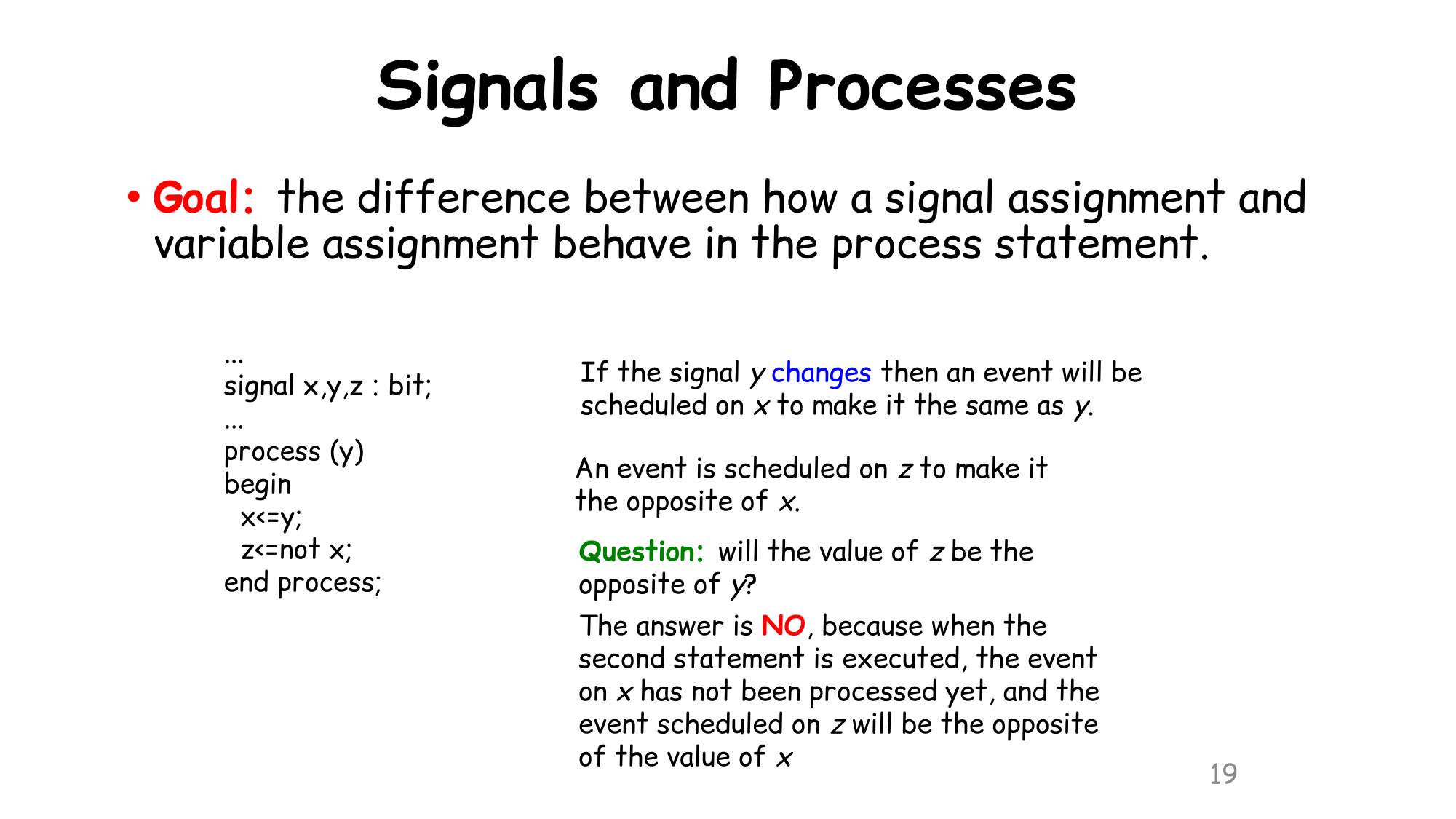

# Signals and Processes
Goal: the difference between how a signal assignment and variable assignment behave in the process statement.
...
signal x,y,z : bit;
...
process (y)
begin
  x<=y;
  z<=not x;
end process;
If the signal y changes then an event will be scheduled on x to make it the same as y.
An event is scheduled on z to make it the opposite of x.
Question: will the value of z be the opposite of y?
The answer is NO, because when the second statement is executed, the event on x has not been processed yet, and the event scheduled on z will be the opposite of the value of x
19